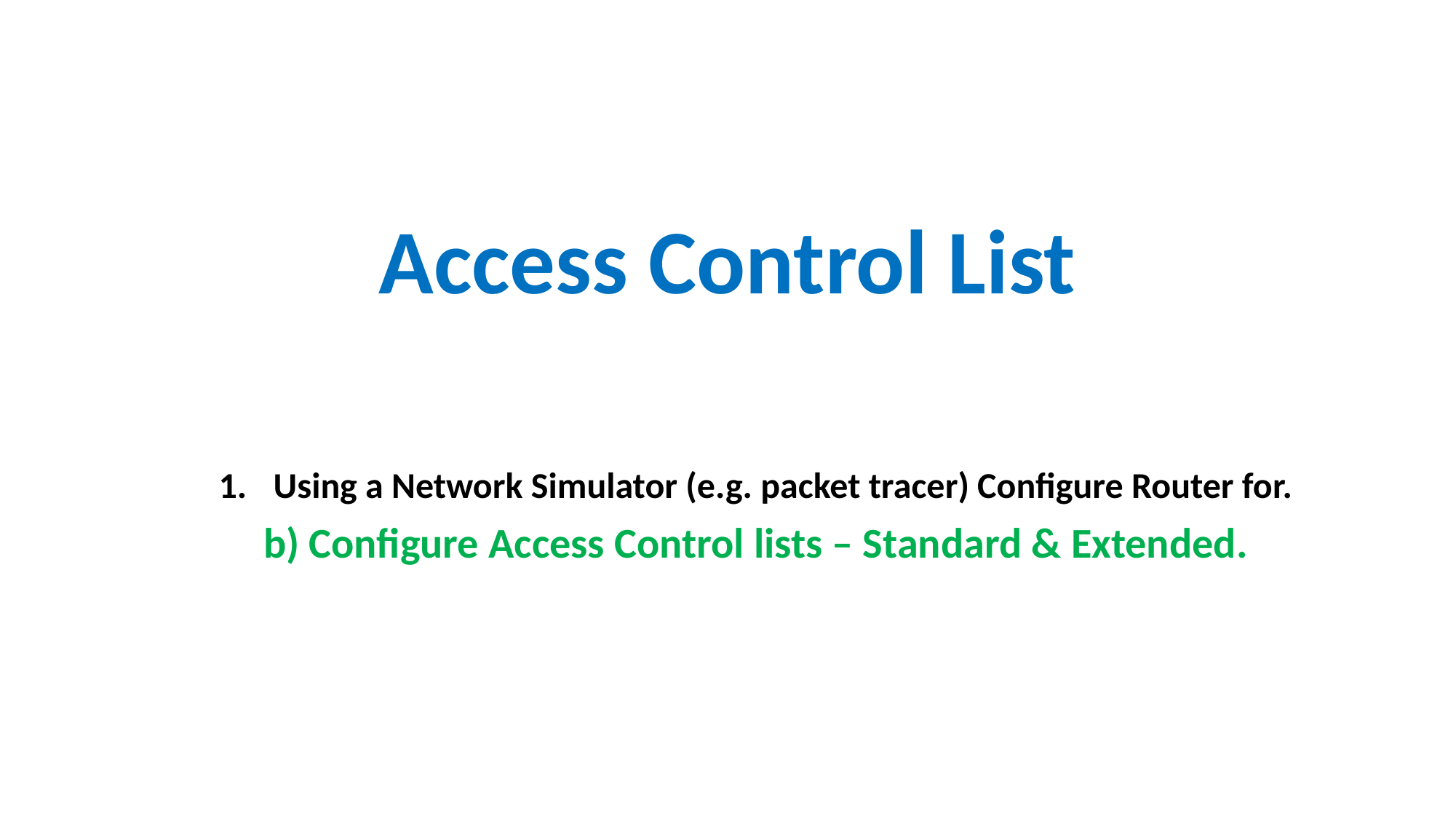

# Access Control List
Using a Network Simulator (e.g. packet tracer) Configure Router for.
b) Configure Access Control lists – Standard & Extended.